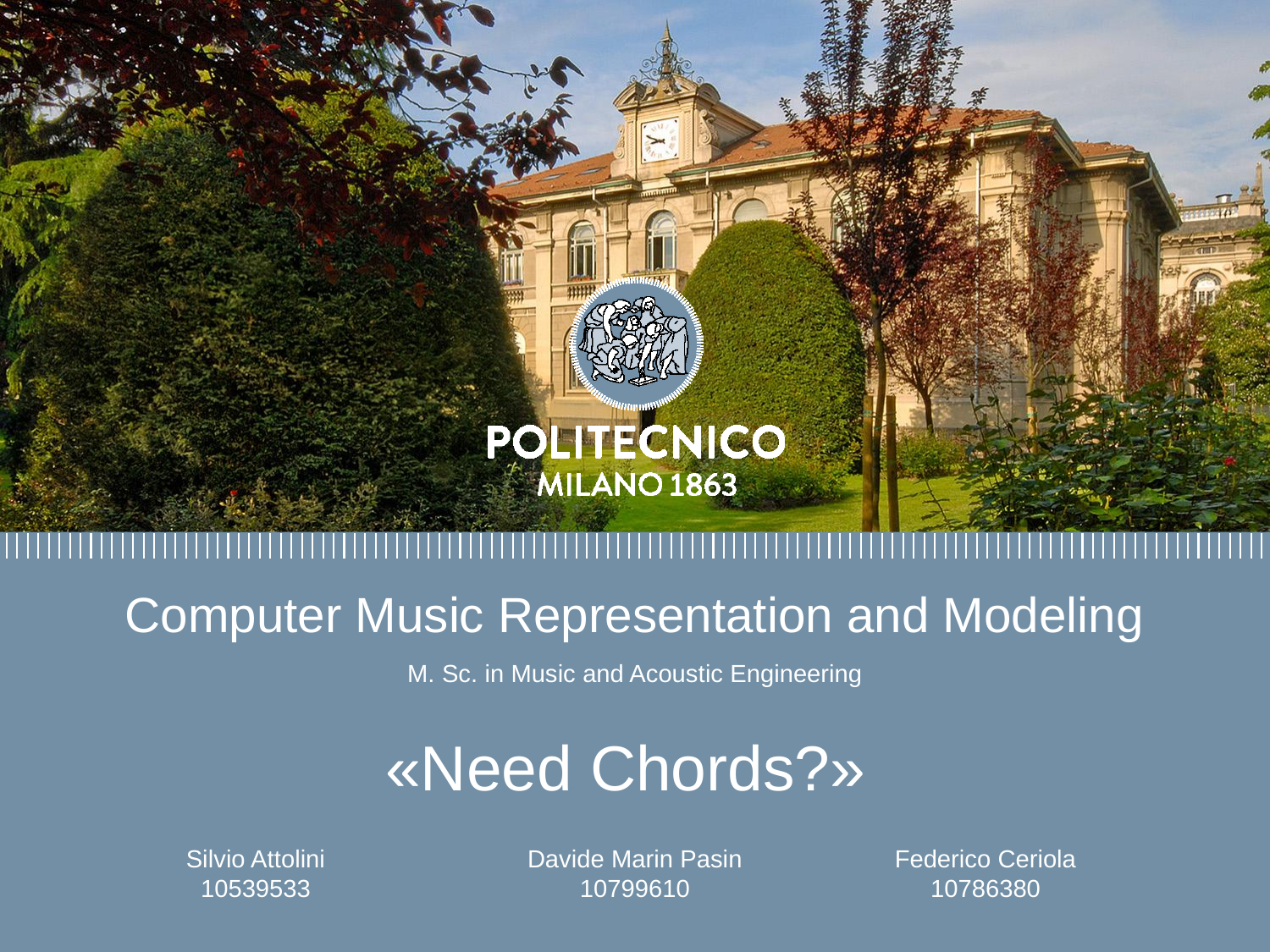

Computer Music Representation and Modeling
M. Sc. in Music and Acoustic Engineering
«Need Chords?»
Federico Ceriola
10786380
Silvio Attolini
10539533
Davide Marin Pasin
10799610